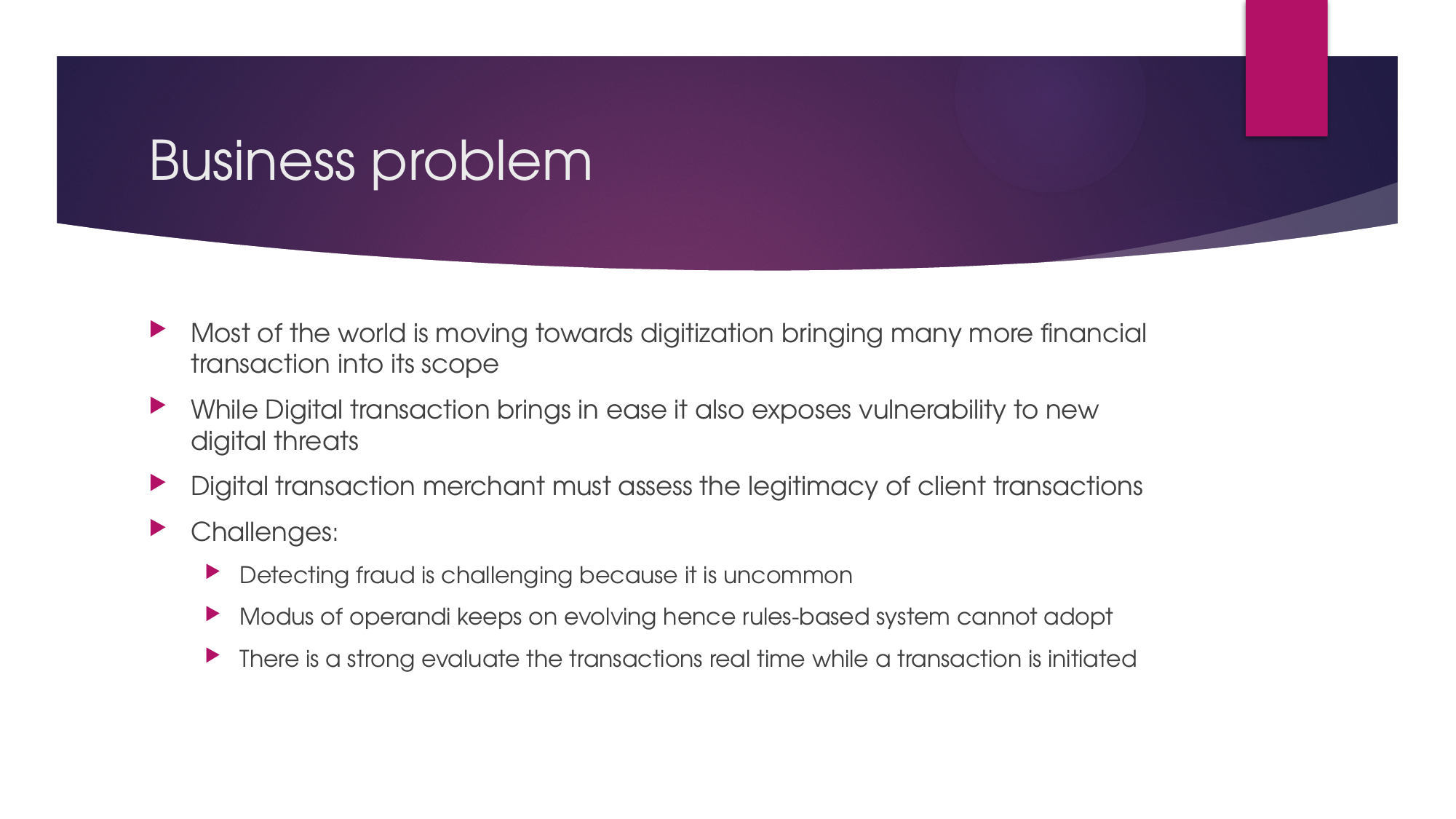

# Business problem
Most of the world is moving towards digitization bringing many more financial transaction into its scope
While Digital transaction brings in ease it also exposes vulnerability to new digital threats
Digital transaction merchant must assess the legitimacy of client transactions
Challenges:
Detecting fraud is challenging because it is uncommon
Modus of operandi keeps on evolving hence rules-based system cannot adopt
There is a strong evaluate the transactions real time while a transaction is initiated